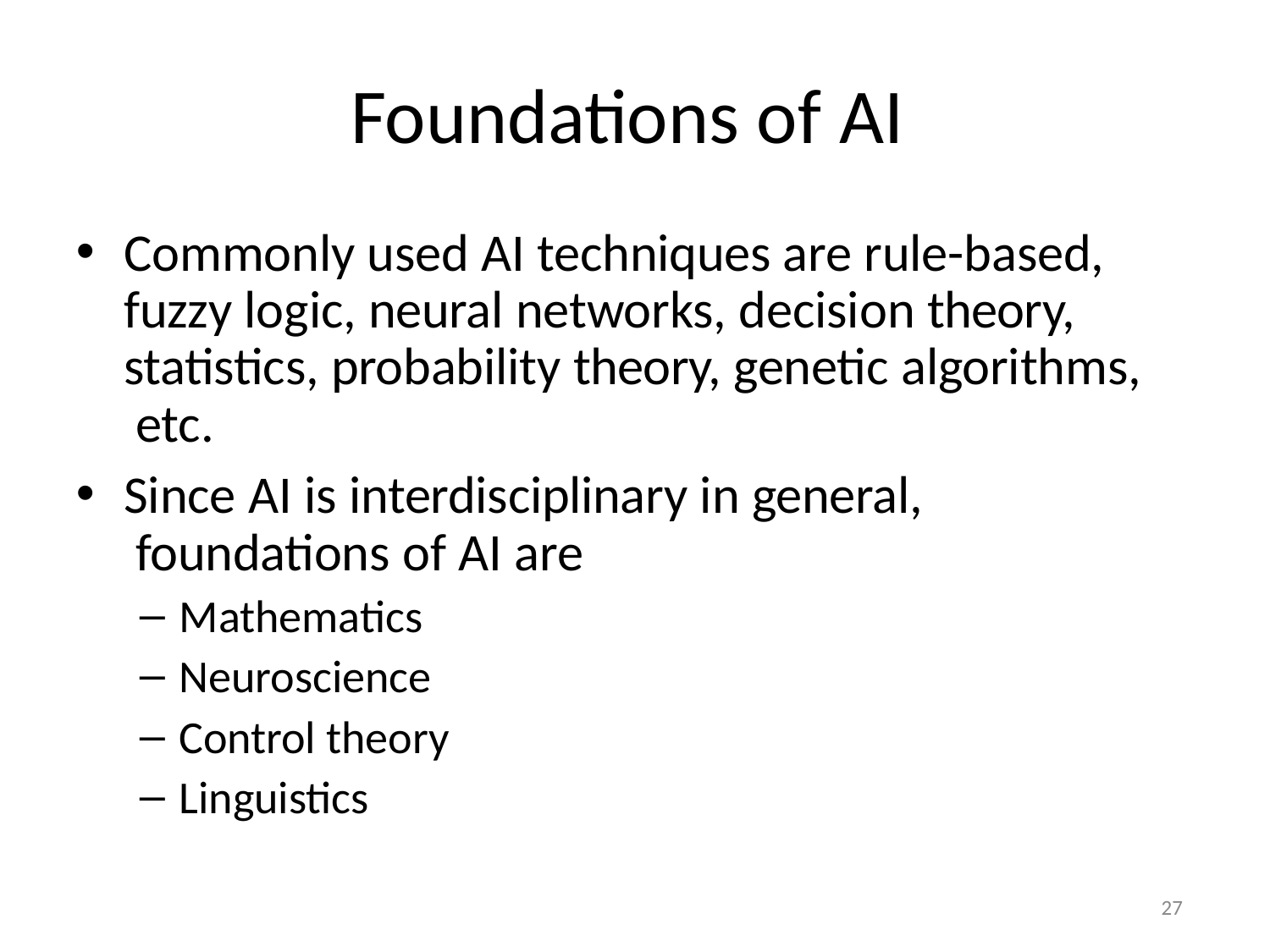

# Foundations of AI
Commonly used AI techniques are rule-based,  fuzzy logic, neural networks, decision theory,  statistics, probability theory, genetic algorithms,  etc.
Since AI is interdisciplinary in general,  foundations of AI are
Mathematics
Neuroscience
Control theory
Linguistics
27